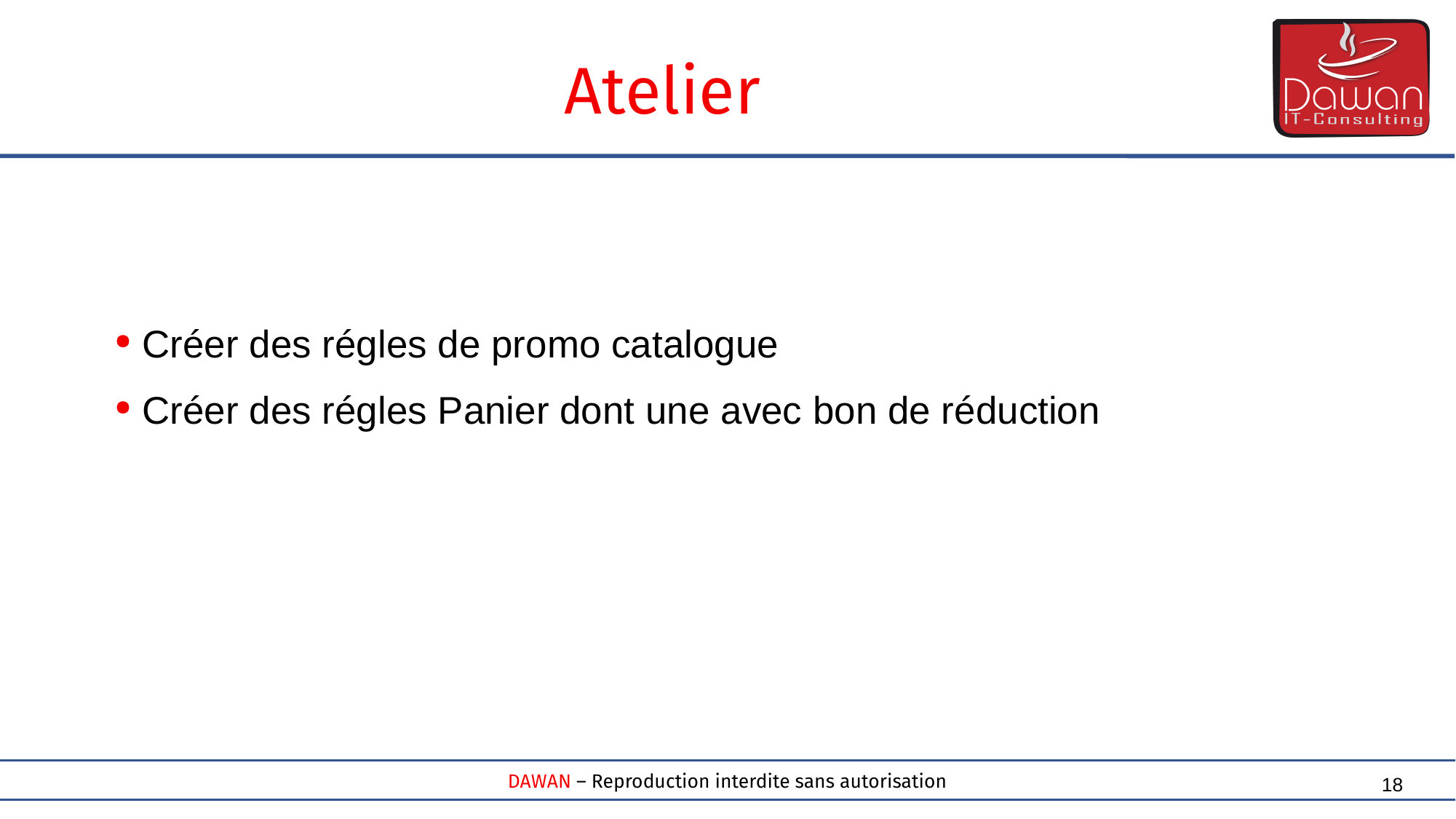

Atelier
 Créer des régles de promo catalogue
 Créer des régles Panier dont une avec bon de réduction
18